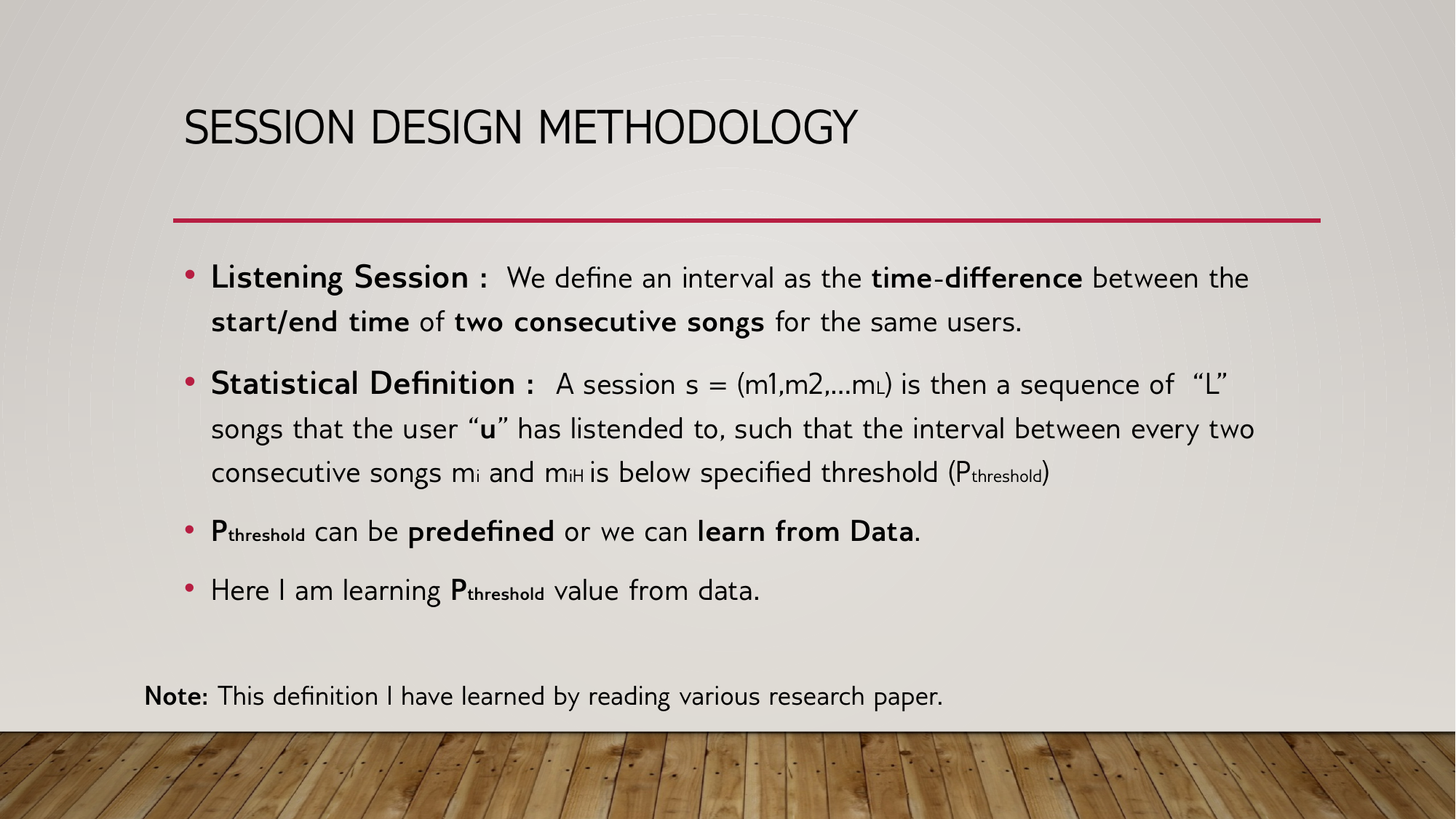

# Session Design methodology
Listening Session :  We define an interval as the time-difference between the start/end time of two consecutive songs for the same users.
Statistical Definition :  A session s = (m1,m2,…mL) is then a sequence of  “L” songs that the user “u” has listended to, such that the interval between every two consecutive songs mi and miH is below specified threshold (Pthreshold)
Pthreshold can be predefined or we can learn from Data.
Here I am learning Pthreshold value from data.
Note: This definition I have learned by reading various research paper.